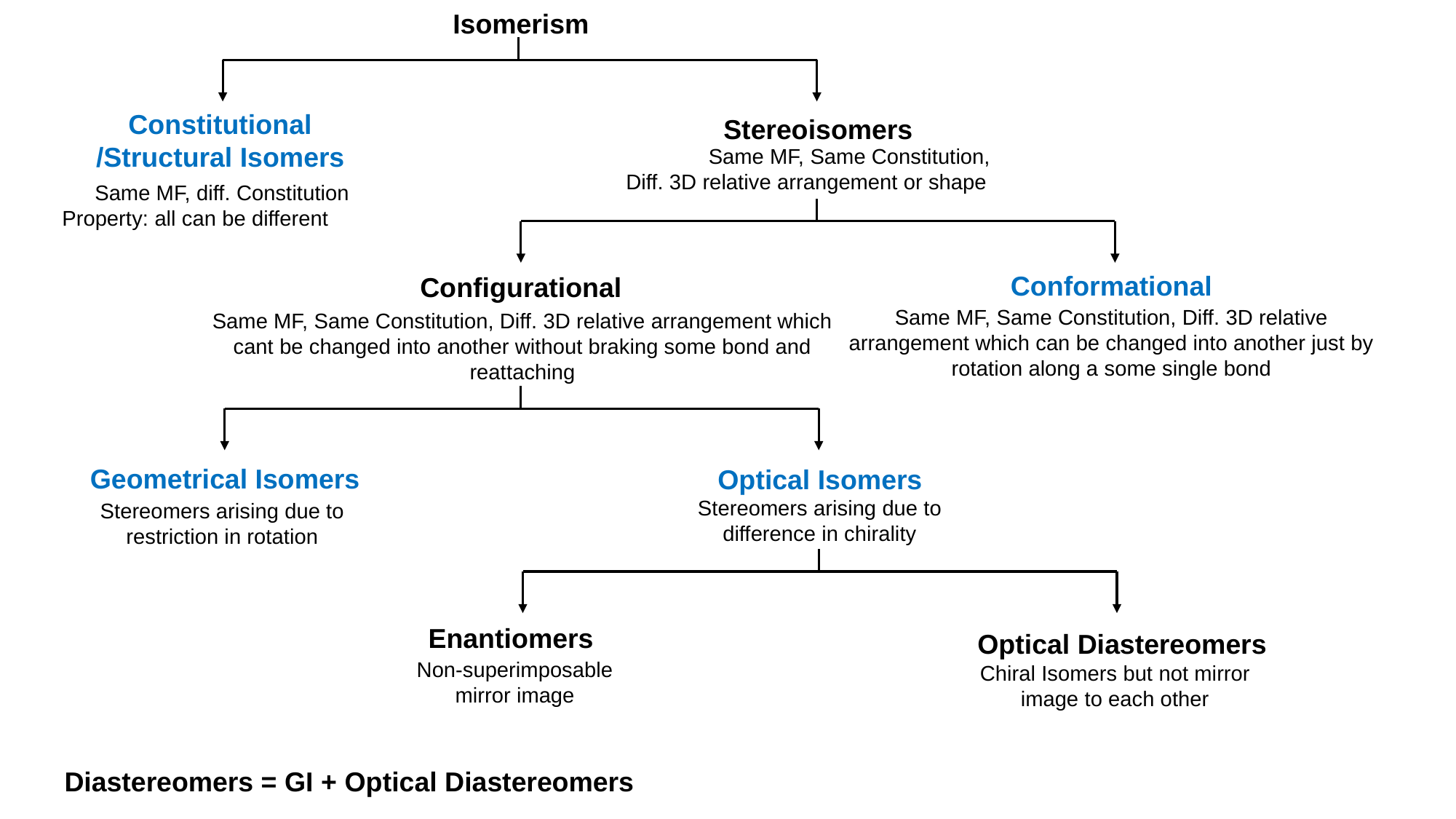

Isomerism
Constitutional
/Structural Isomers
Stereoisomers
Same MF, Same Constitution,
Diff. 3D relative arrangement or shape
Same MF, diff. Constitution
Property: all can be different
Conformational
Configurational
Same MF, Same Constitution, Diff. 3D relative arrangement which can be changed into another just by rotation along a some single bond
Same MF, Same Constitution, Diff. 3D relative arrangement which cant be changed into another without braking some bond and reattaching
Geometrical Isomers
Optical Isomers
Stereomers arising due to difference in chirality
Stereomers arising due to restriction in rotation
Enantiomers
Optical Diastereomers
Non-superimposable mirror image
Chiral Isomers but not mirror image to each other
Diastereomers = GI + Optical Diastereomers